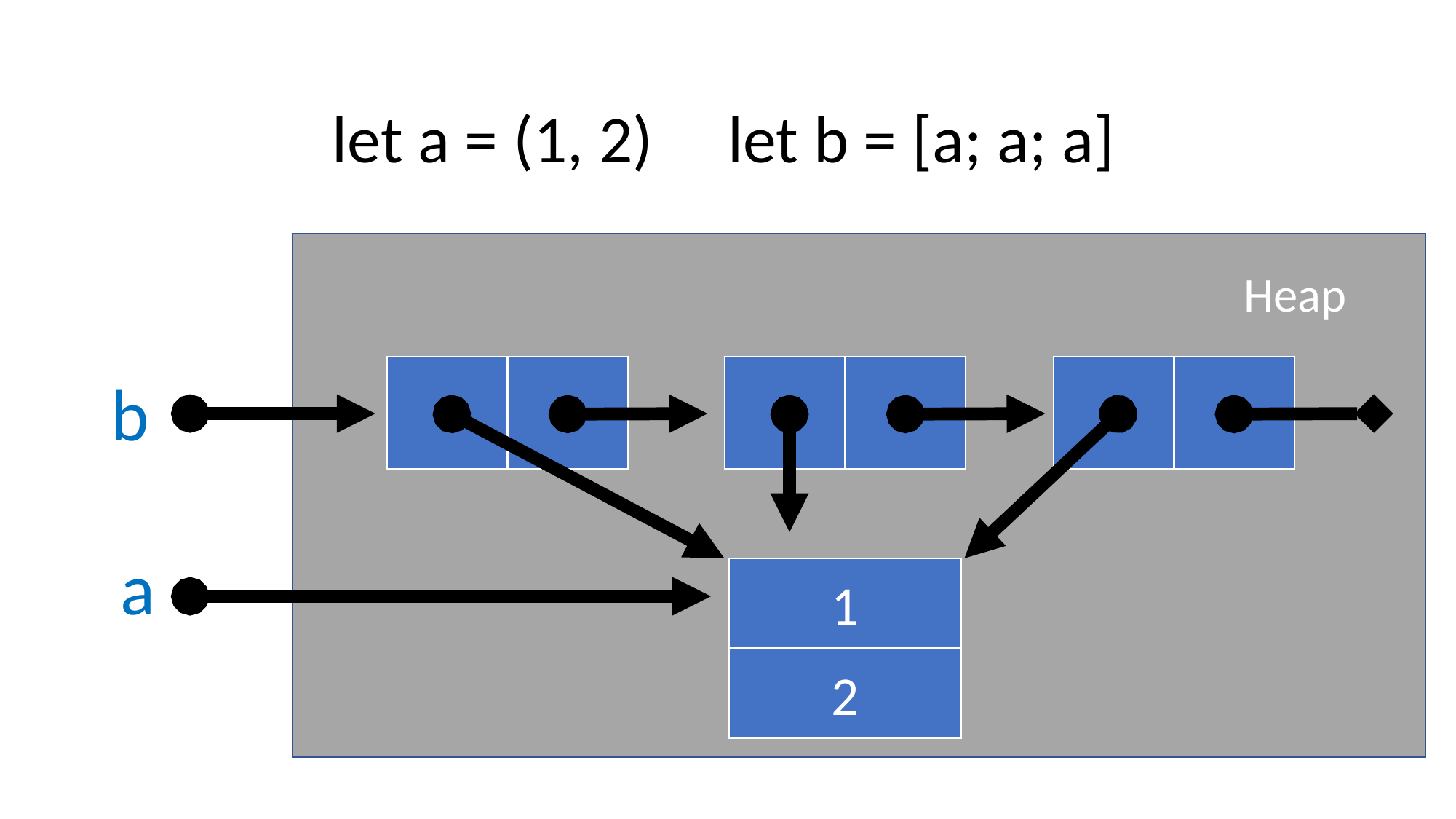

#
let a = (1, 2)     let b = [a; a; a]

Heap

b
a
1
2